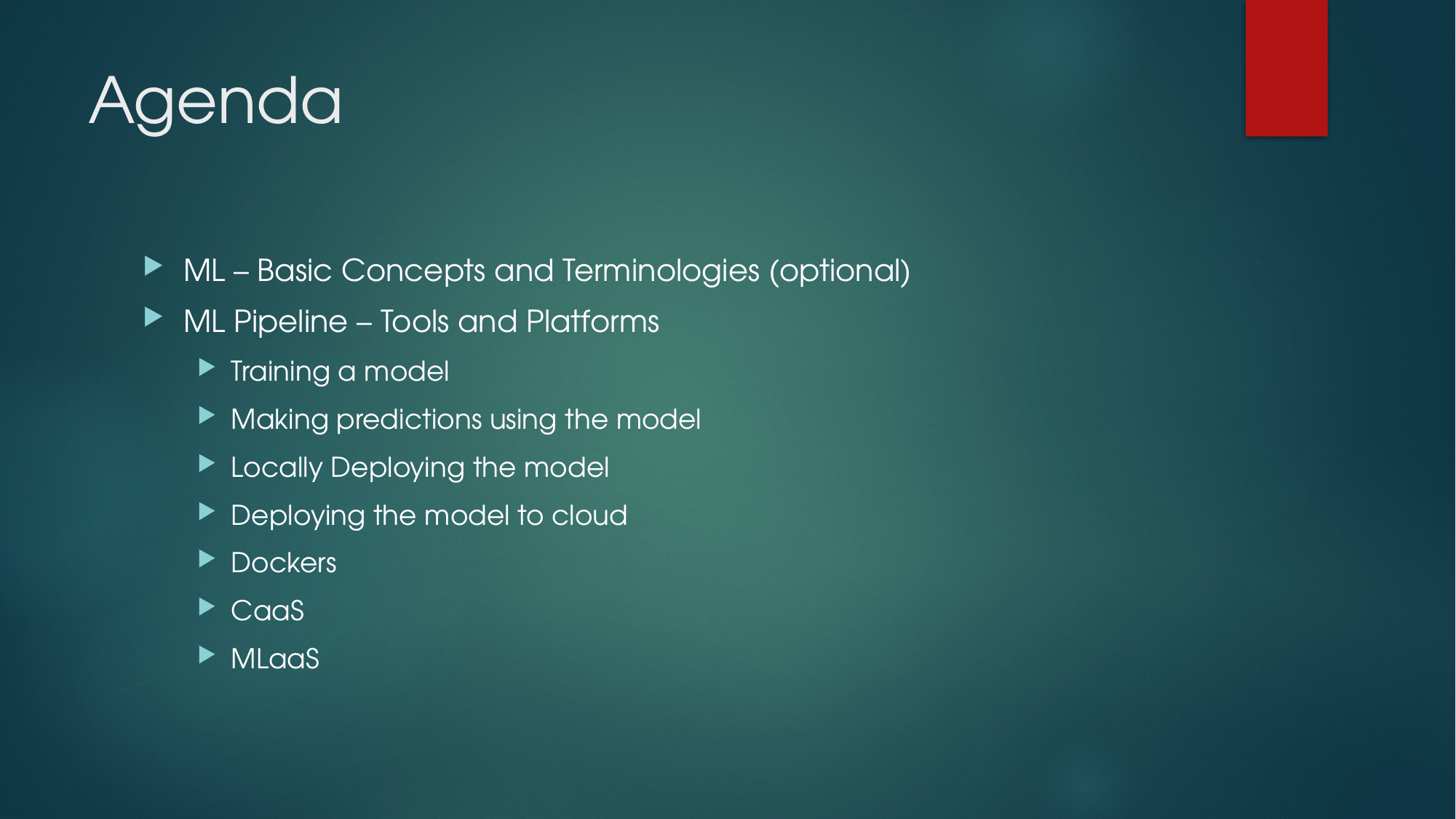

# Agenda
ML – Basic Concepts and Terminologies (optional)
ML Pipeline – Tools and Platforms
Training a model
Making predictions using the model
Locally Deploying the model
Deploying the model to cloud
Dockers
CaaS
MLaaS